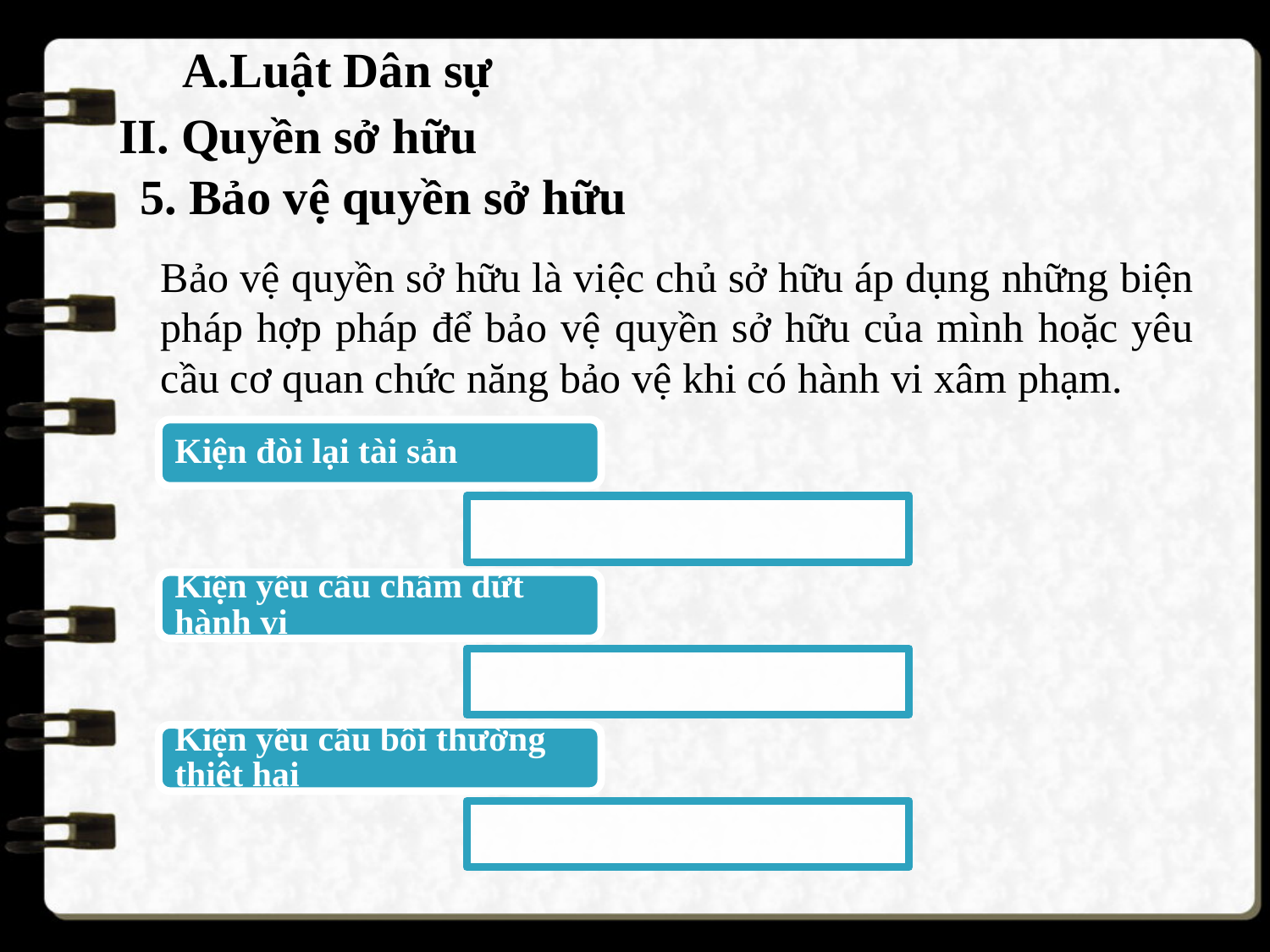

A.Luật Dân sự
II. Quyền sở hữu
5. Bảo vệ quyền sở hữu
Bảo vệ quyền sở hữu là việc chủ sở hữu áp dụng những biện pháp hợp pháp để bảo vệ quyền sở hữu của mình hoặc yêu cầu cơ quan chức năng bảo vệ khi có hành vi xâm phạm.
Kiện đòi lại tài sản

Kiện yêu cầu chấm dứt hành vi

Kiện yêu cầu bồi thường thiệt hại